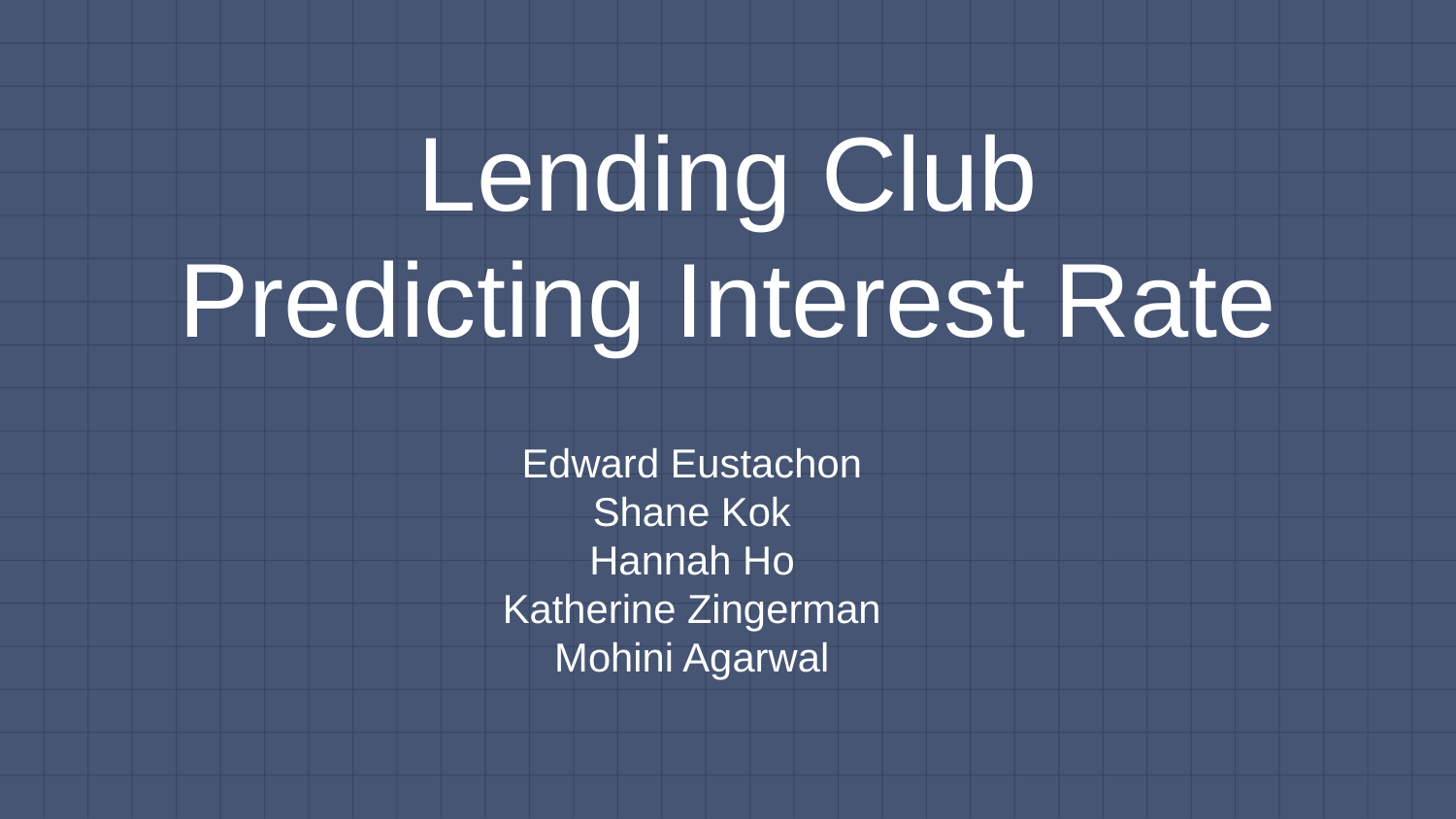

# Lending Club
Predicting Interest Rate

Edward Eustachon
Shane Kok
Hannah Ho
Katherine Zingerman
Mohini Agarwal